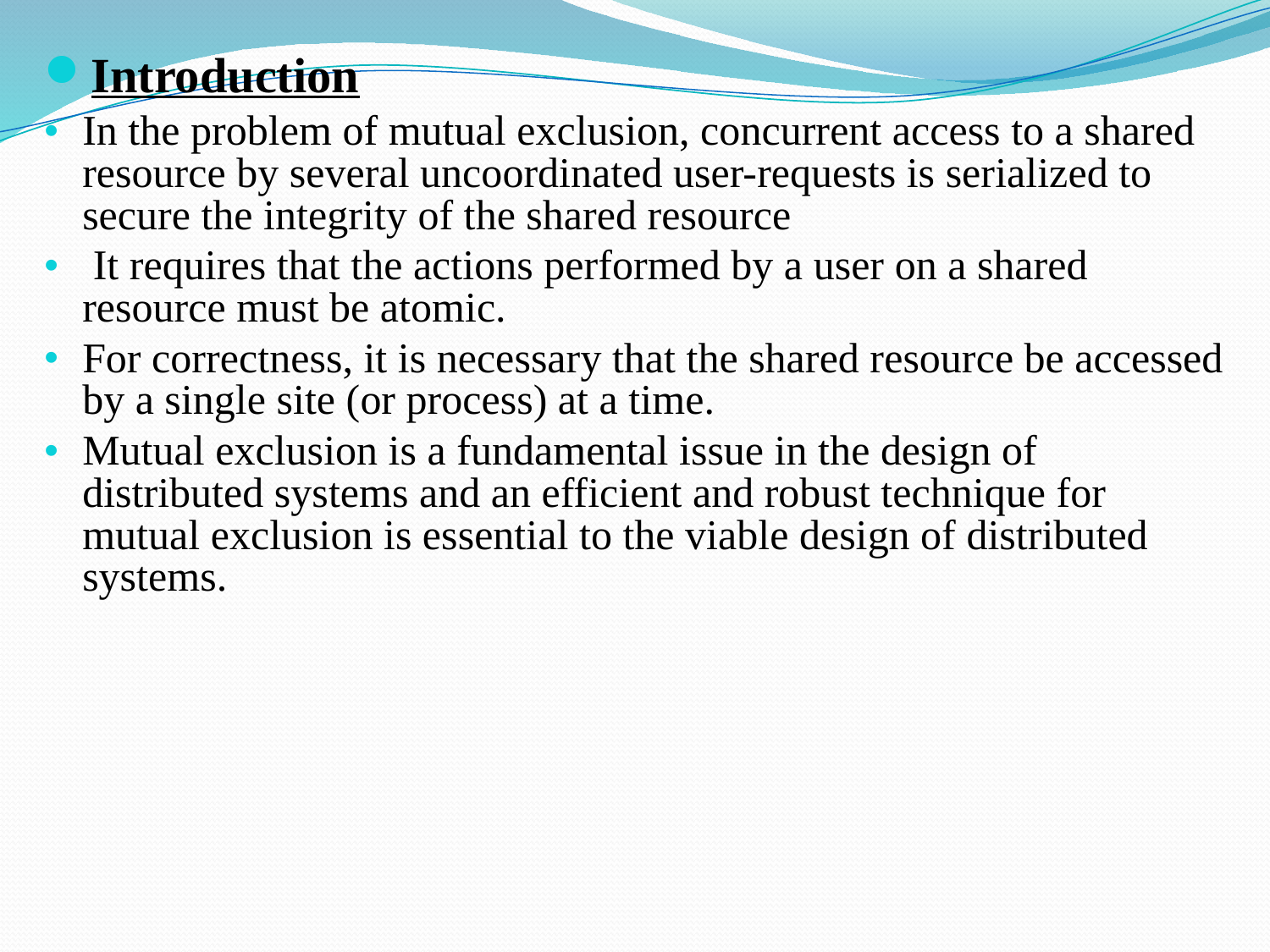

Introduction
In the problem of mutual exclusion, concurrent access to a shared resource by several uncoordinated user-requests is serialized to secure the integrity of the shared resource
 It requires that the actions performed by a user on a shared resource must be atomic.
For correctness, it is necessary that the shared resource be accessed by a single site (or process) at a time.
Mutual exclusion is a fundamental issue in the design of distributed systems and an efficient and robust technique for mutual exclusion is essential to the viable design of distributed systems.